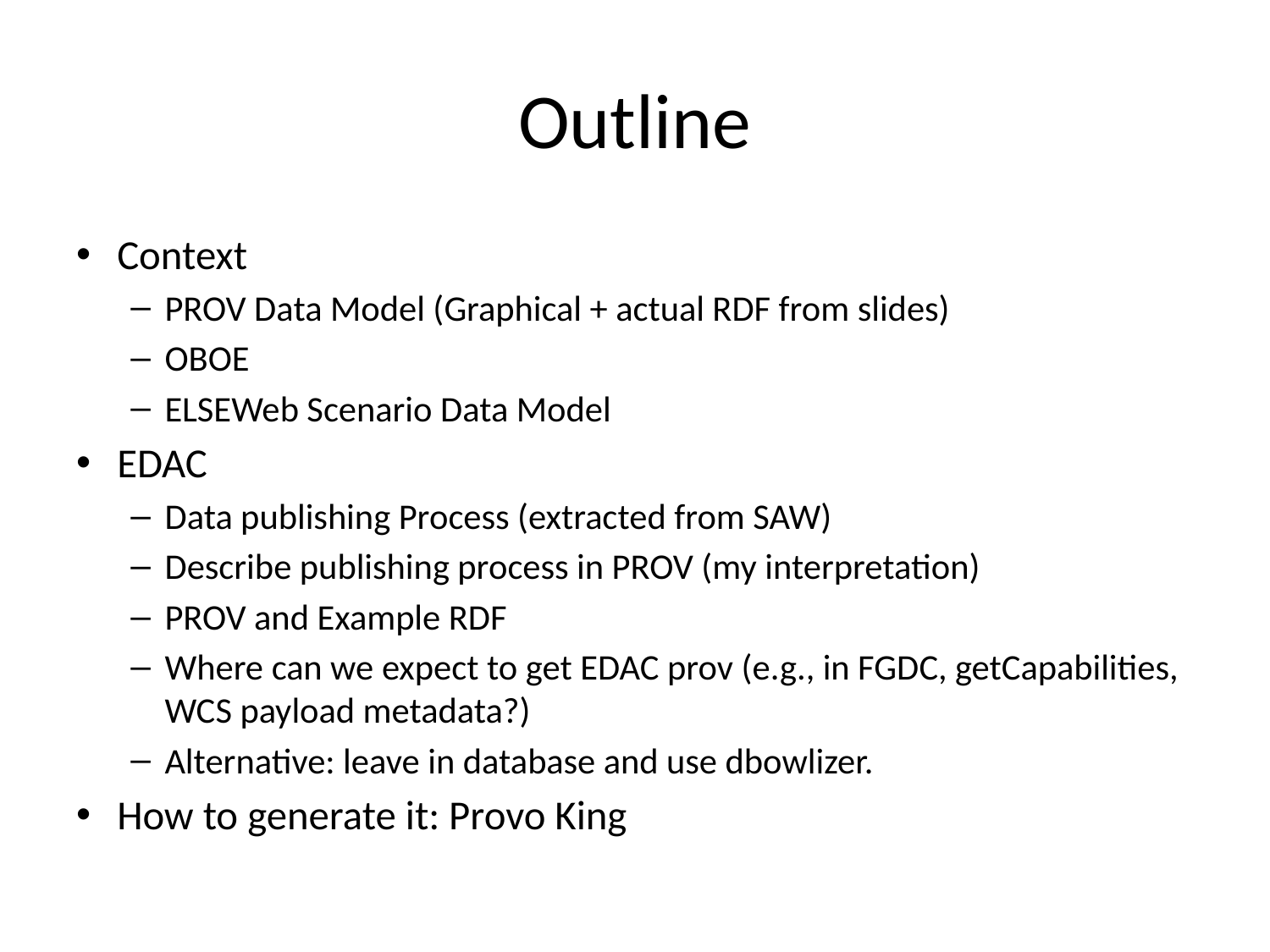

# Outline
Context
PROV Data Model (Graphical + actual RDF from slides)
OBOE
ELSEWeb Scenario Data Model
EDAC
Data publishing Process (extracted from SAW)
Describe publishing process in PROV (my interpretation)
PROV and Example RDF
Where can we expect to get EDAC prov (e.g., in FGDC, getCapabilities, WCS payload metadata?)
Alternative: leave in database and use dbowlizer.
How to generate it: Provo King